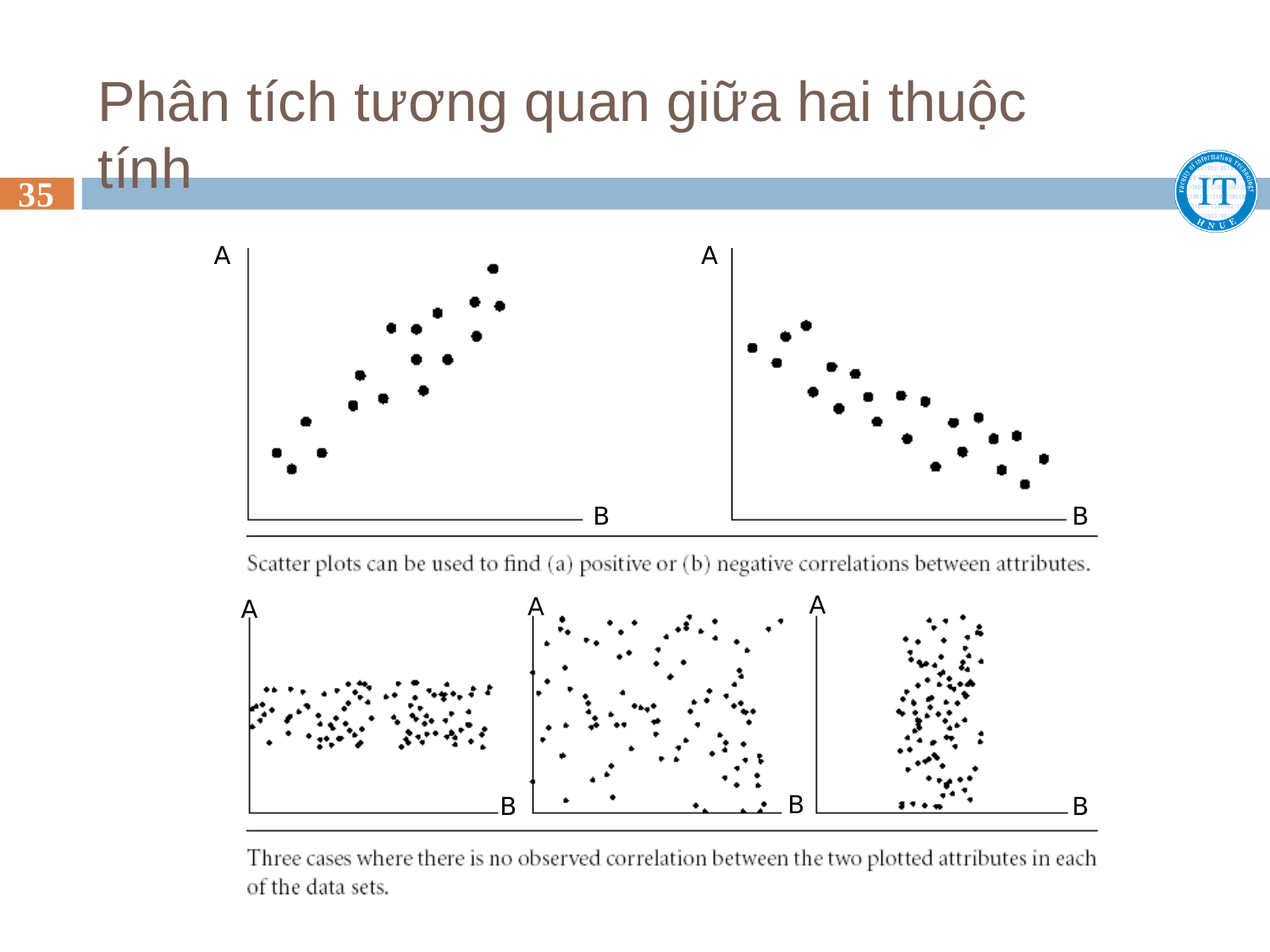

# Phân tích tương quan giữa hai thuộc tính
35
A
A

B
B
A
A
A
B
B
B